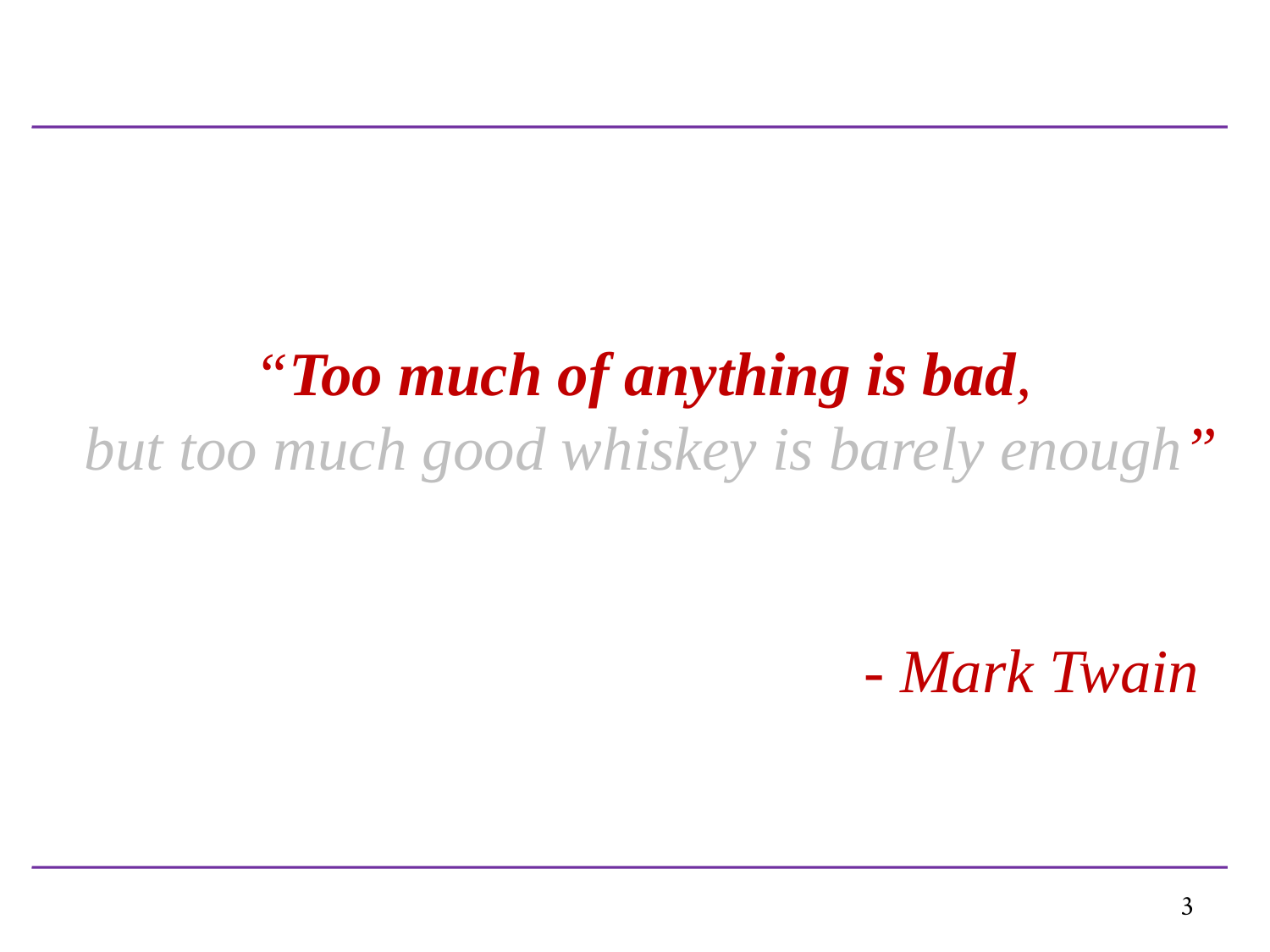

# “Too much of anything is bad, but too much good whiskey is barely enough” - Mark Twain
3